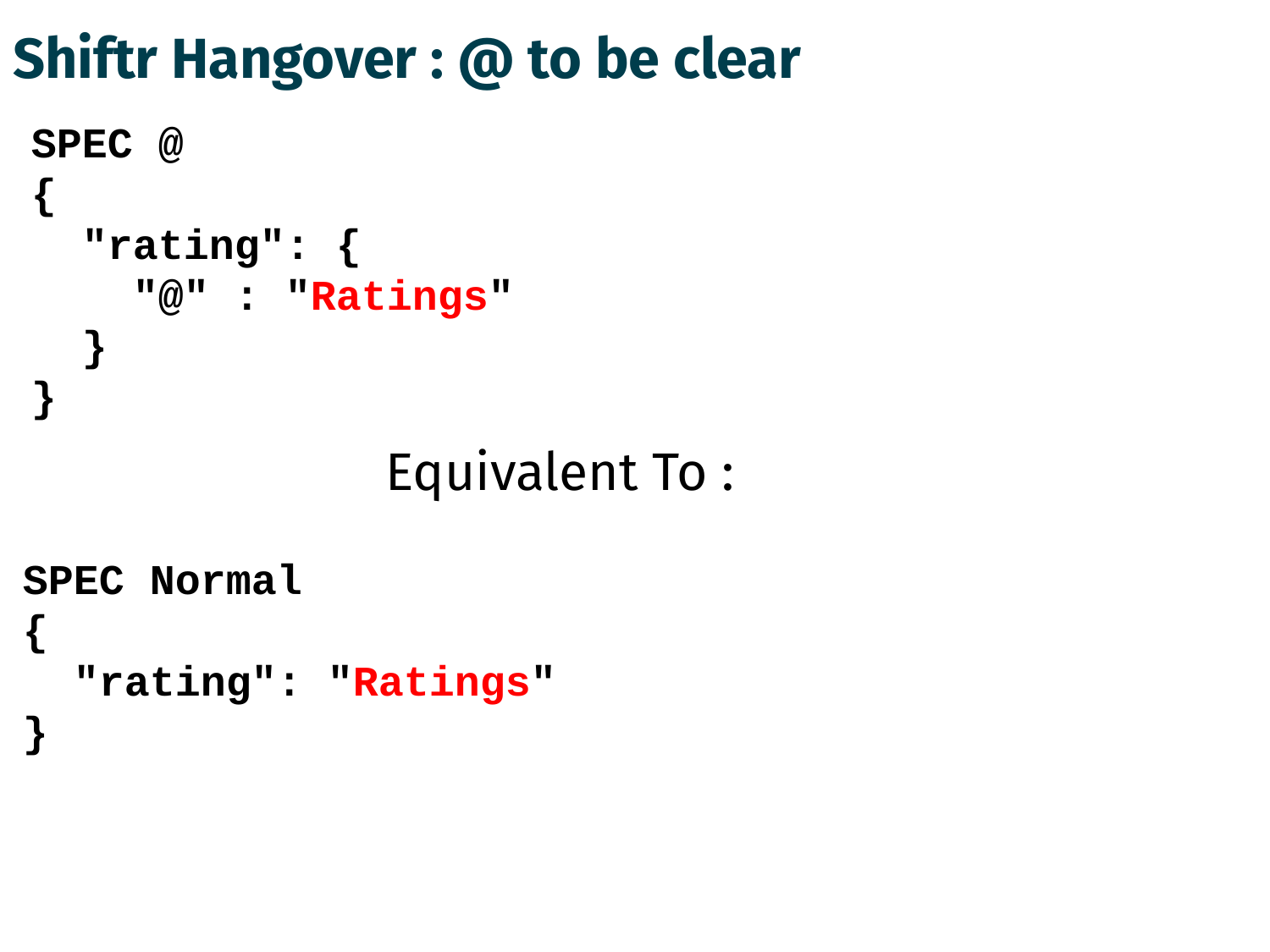

# Shiftr Hangover : @ to be clear
SPEC @
{
  "rating": {
    "@" : "Ratings"
  }
}

                          Equivalent To :

SPEC Normal
{
  "rating": "Ratings"
}